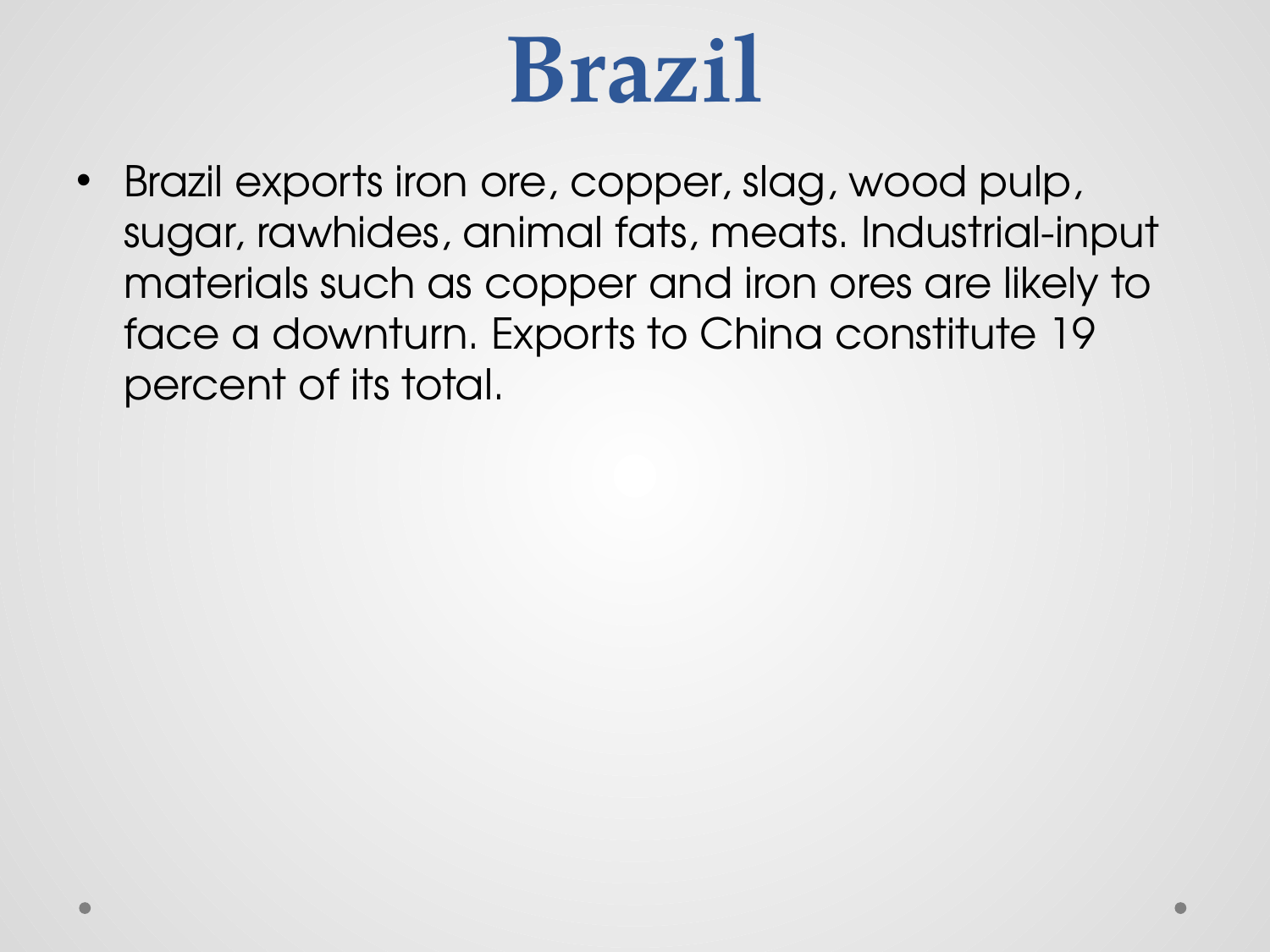

# Brazil
Brazil exports iron ore, copper, slag, wood pulp, sugar, rawhides, animal fats, meats. Industrial-input materials such as copper and iron ores are likely to face a downturn. Exports to China constitute 19 percent of its total.